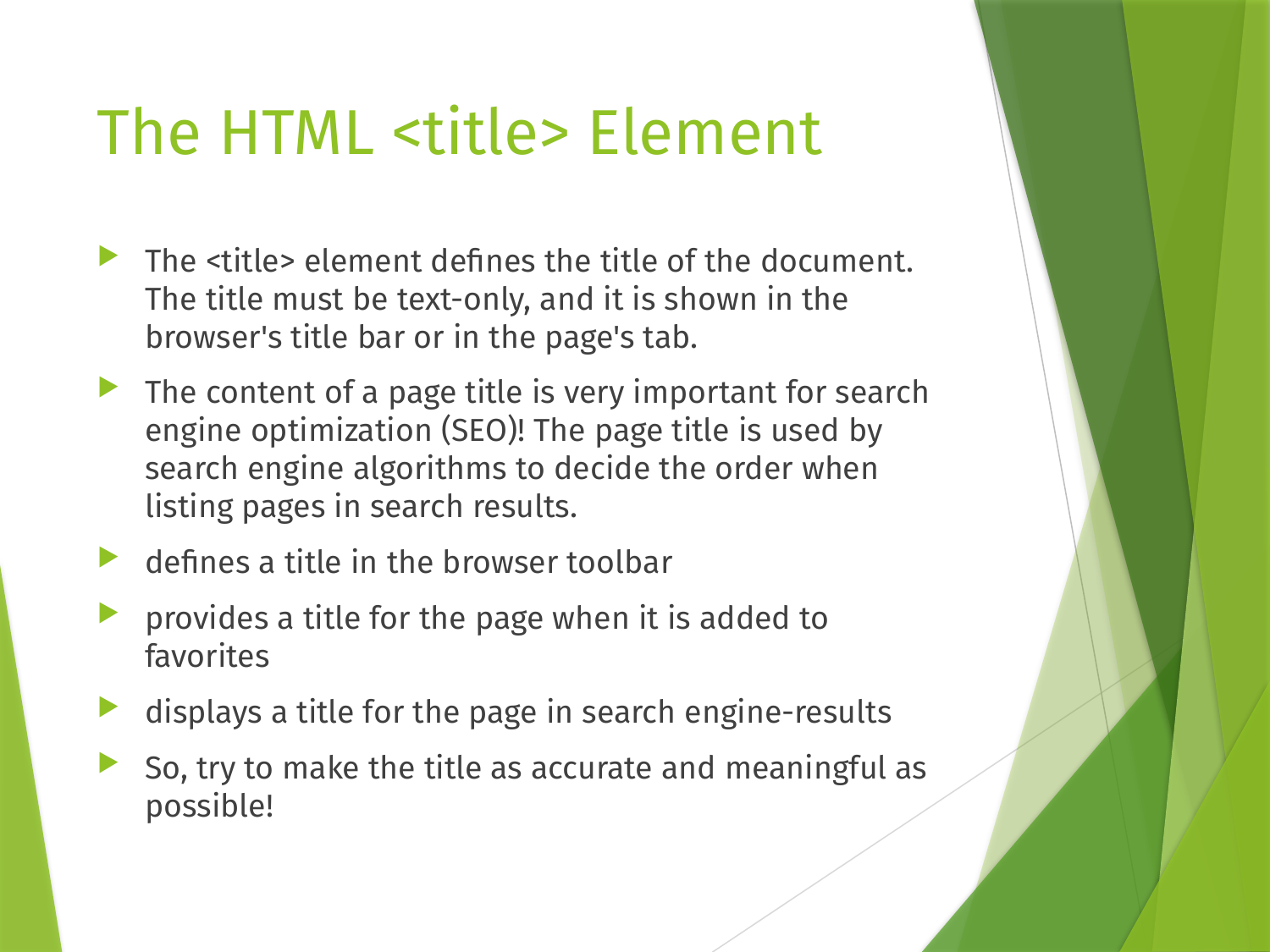

# The HTML <title> Element
The <title> element defines the title of the document. The title must be text-only, and it is shown in the browser's title bar or in the page's tab.
The content of a page title is very important for search engine optimization (SEO)! The page title is used by search engine algorithms to decide the order when listing pages in search results.
defines a title in the browser toolbar
provides a title for the page when it is added to favorites
displays a title for the page in search engine-results
So, try to make the title as accurate and meaningful as possible!